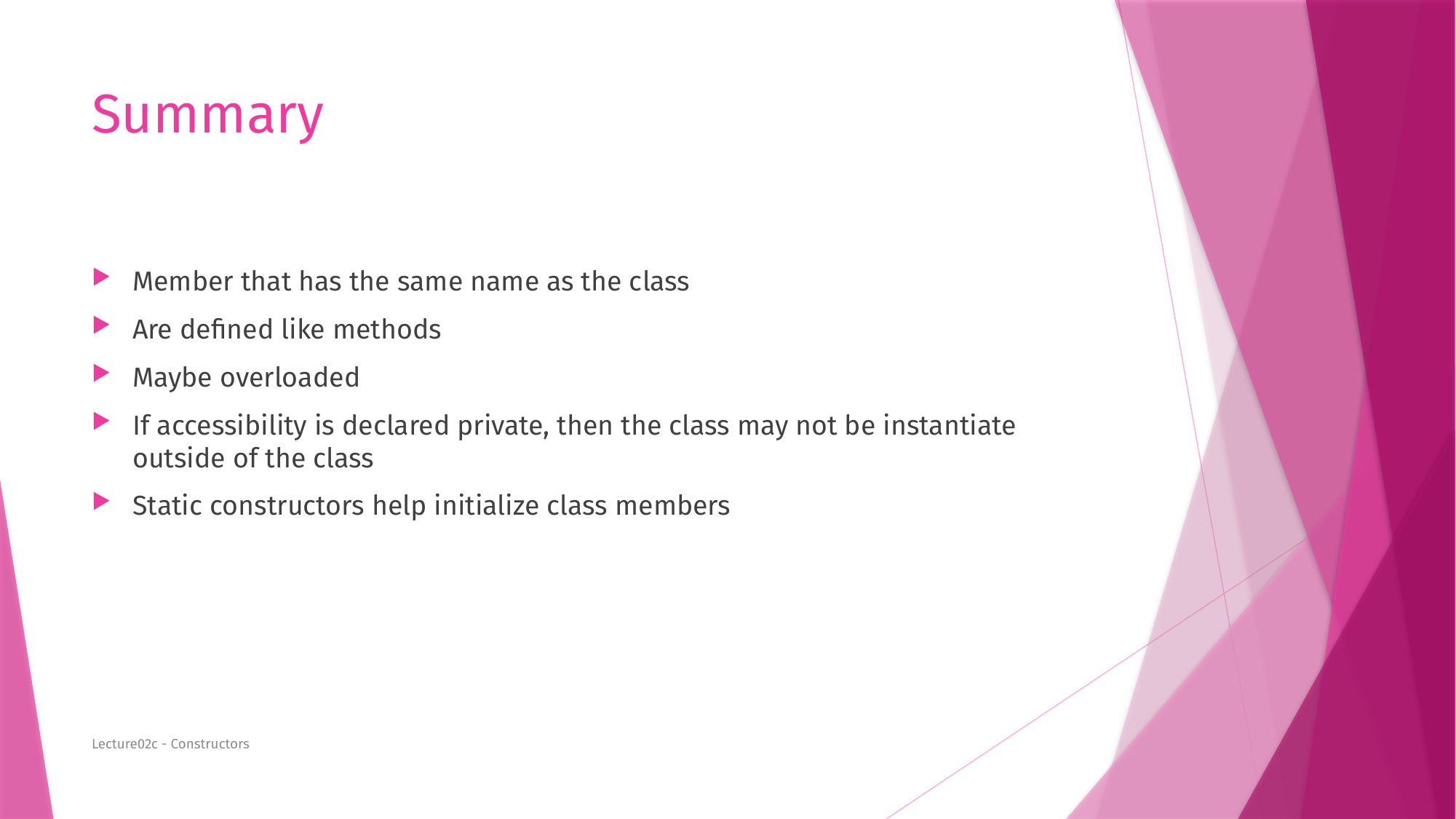

# Summary
Member that has the same name as the class
Are defined like methods
Maybe overloaded
If accessibility is declared private, then the class may not be instantiate outside of the class
Static constructors help initialize class members
Lecture02c - Constructors